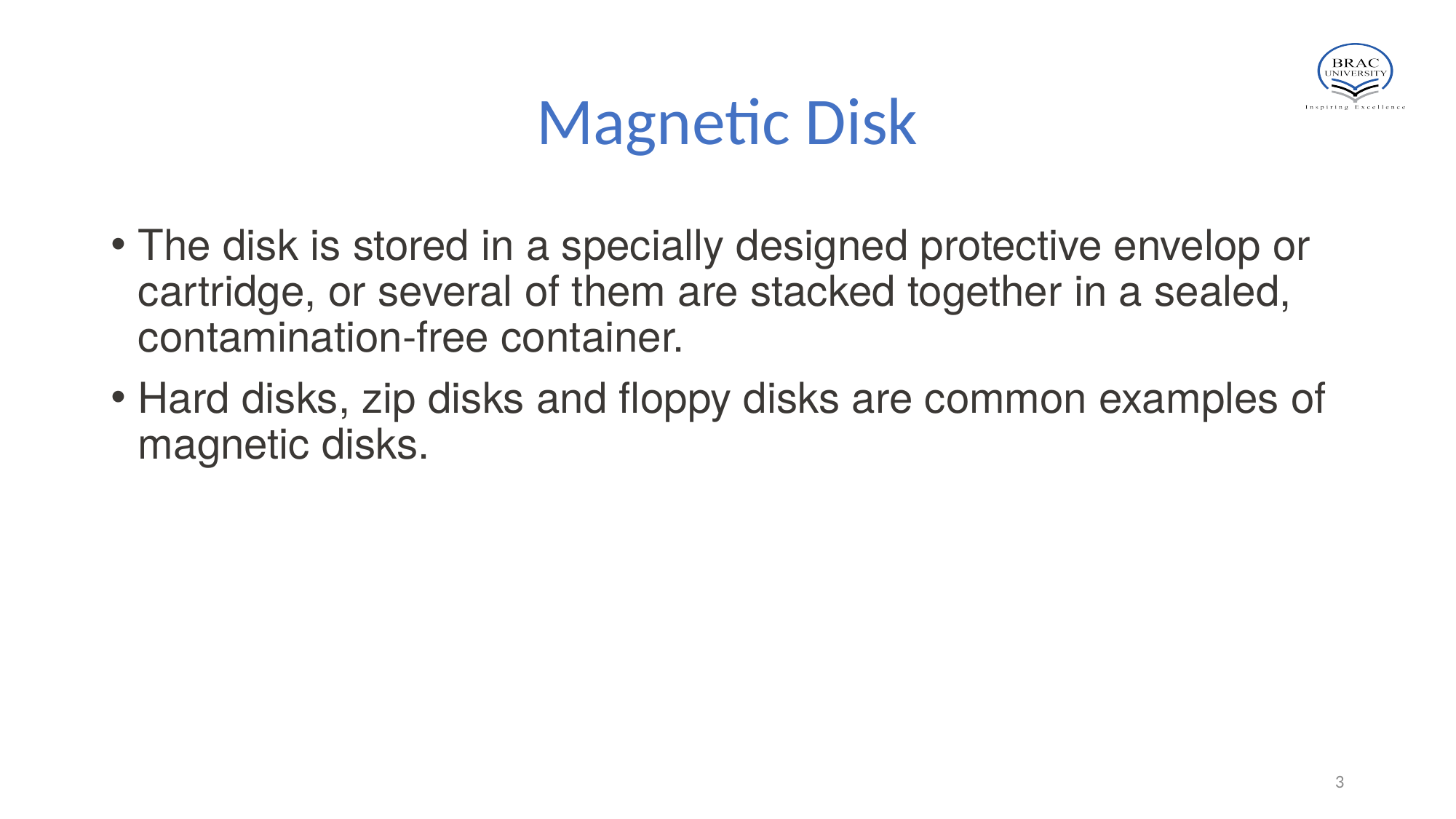

# Magnetic Disk
The disk is stored in a specially designed protective envelop or cartridge, or several of them are stacked together in a sealed, contamination-free container.
Hard disks, zip disks and floppy disks are common examples of magnetic disks.

3